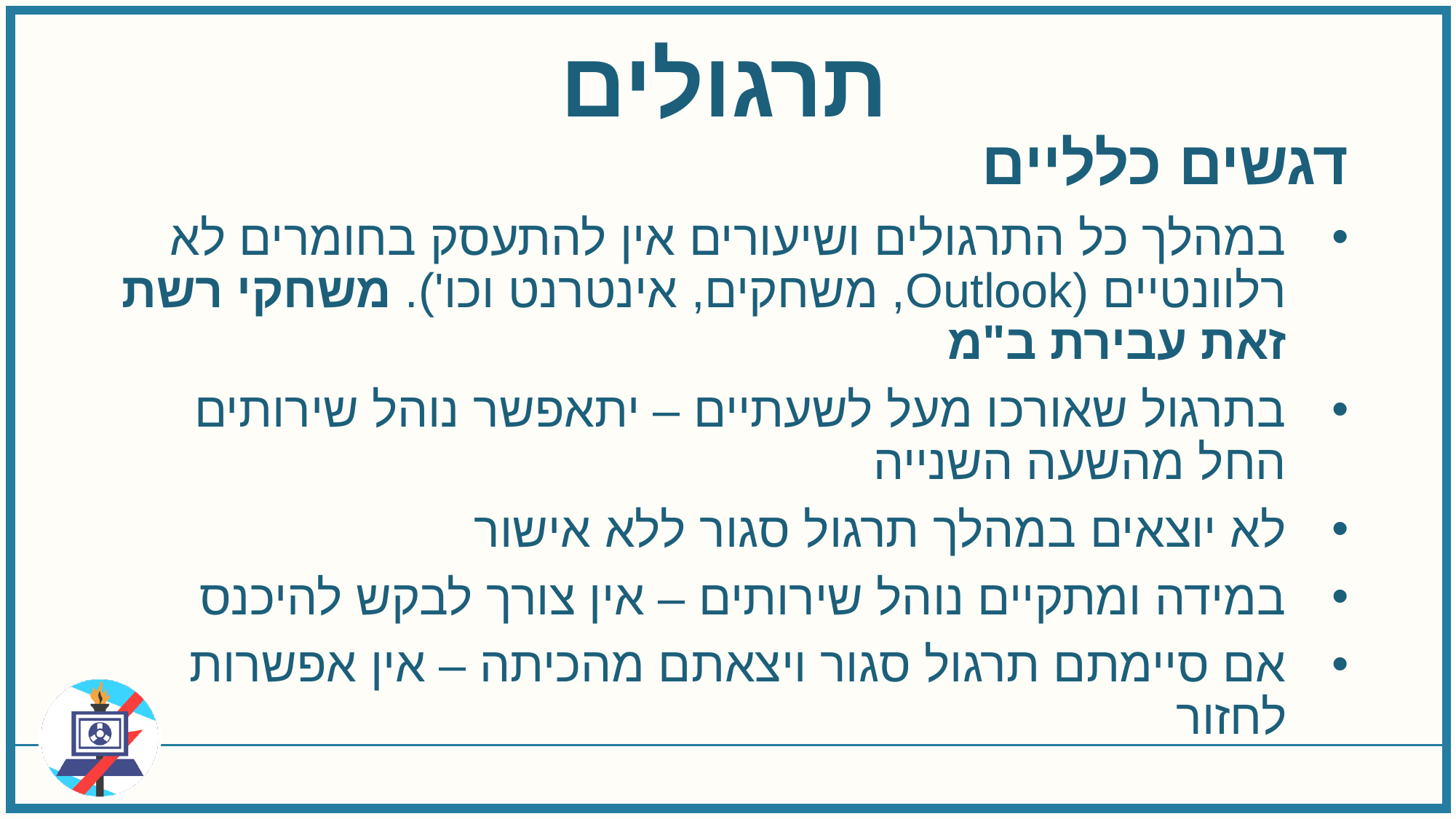

תרגולים
דגשים כלליים
במהלך כל התרגולים ושיעורים אין להתעסק בחומרים לא רלוונטיים (Outlook, משחקים, אינטרנט וכו'). משחקי רשת זאת עבירת ב"מ
בתרגול שאורכו מעל לשעתיים – יתאפשר נוהל שירותים החל מהשעה השנייה
לא יוצאים במהלך תרגול סגור ללא אישור
במידה ומתקיים נוהל שירותים – אין צורך לבקש להיכנס
אם סיימתם תרגול סגור ויצאתם מהכיתה – אין אפשרות לחזור